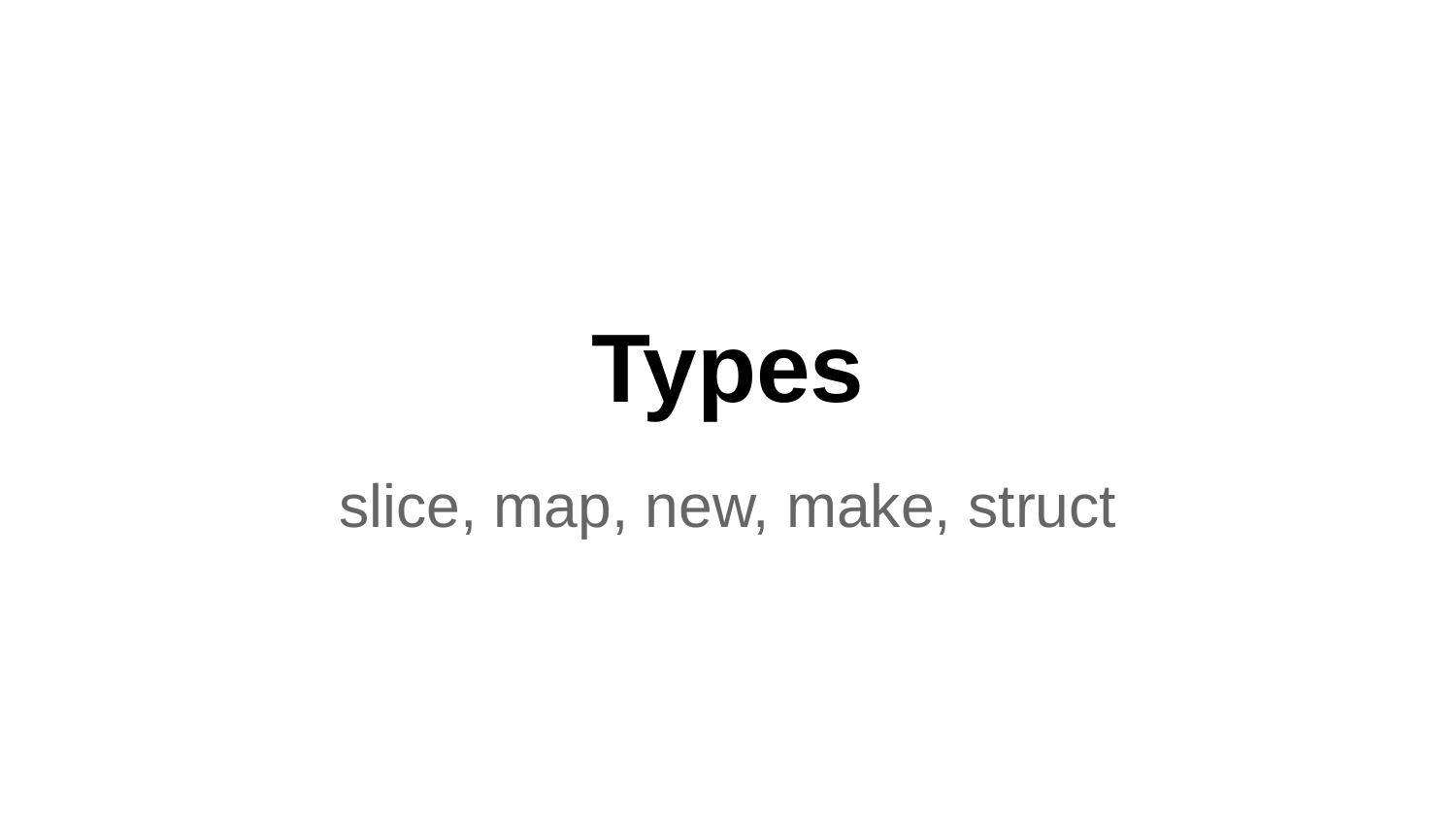

# Types
slice, map, new, make, struct